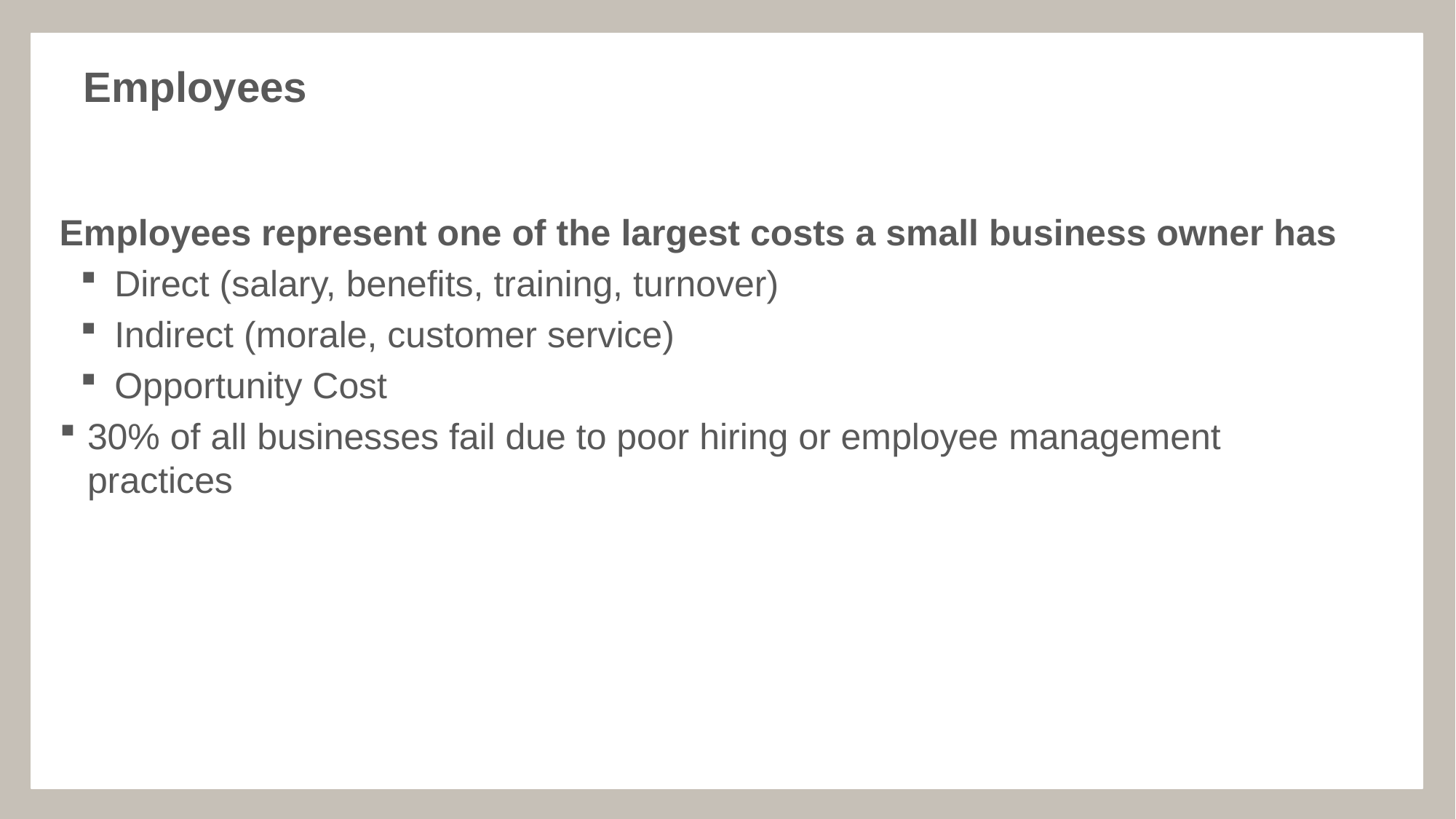

# Employees

Employees represent one of the largest costs a small business owner has
Direct (salary, benefits, training, turnover)
Indirect (morale, customer service)
Opportunity Cost
30% of all businesses fail due to poor hiring or employee management practices